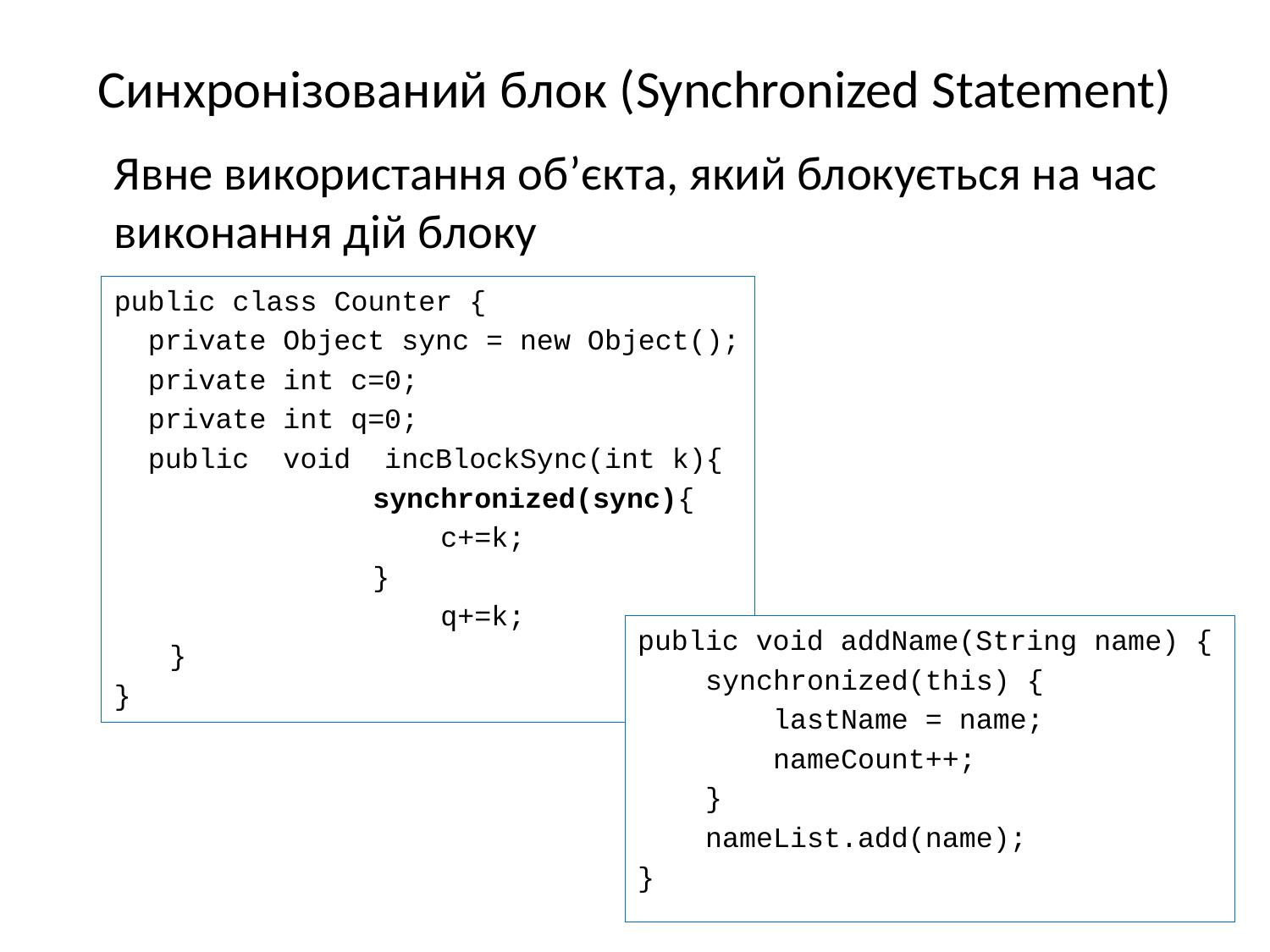

# Синхронізований блок (Synchronized Statement)
Явне використання об’єкта, який блокується на час виконання дій блоку
public class Counter {
  private Object sync = new Object();
  private int c=0;
  private int q=0;
  public  void  incBlockSync(int k){
            synchronized(sync){
                c+=k;
            }
		 q+=k;
}
}
public void addName(String name) {
    synchronized(this) {
        lastName = name;
        nameCount++;
    }
    nameList.add(name);
}